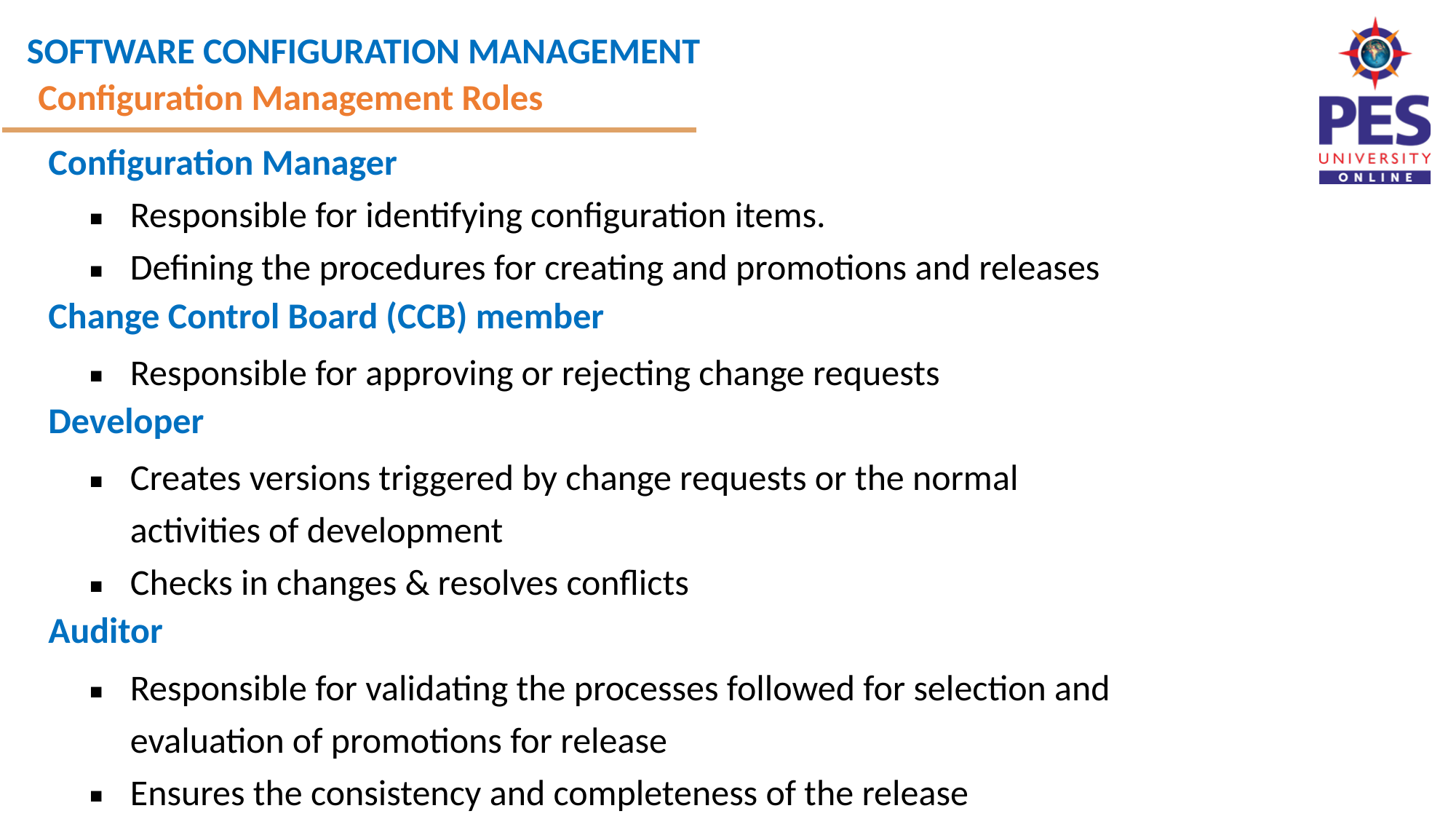

Configuration Management Roles
Configuration Manager
Responsible for identifying configuration items.
Defining the procedures for creating and promotions and releases
Change Control Board (CCB) member
Responsible for approving or rejecting change requests
Developer
Creates versions triggered by change requests or the normal activities of development
Checks in changes & resolves conflicts
Auditor
Responsible for validating the processes followed for selection and evaluation of promotions for release
Ensures the consistency and completeness of the release